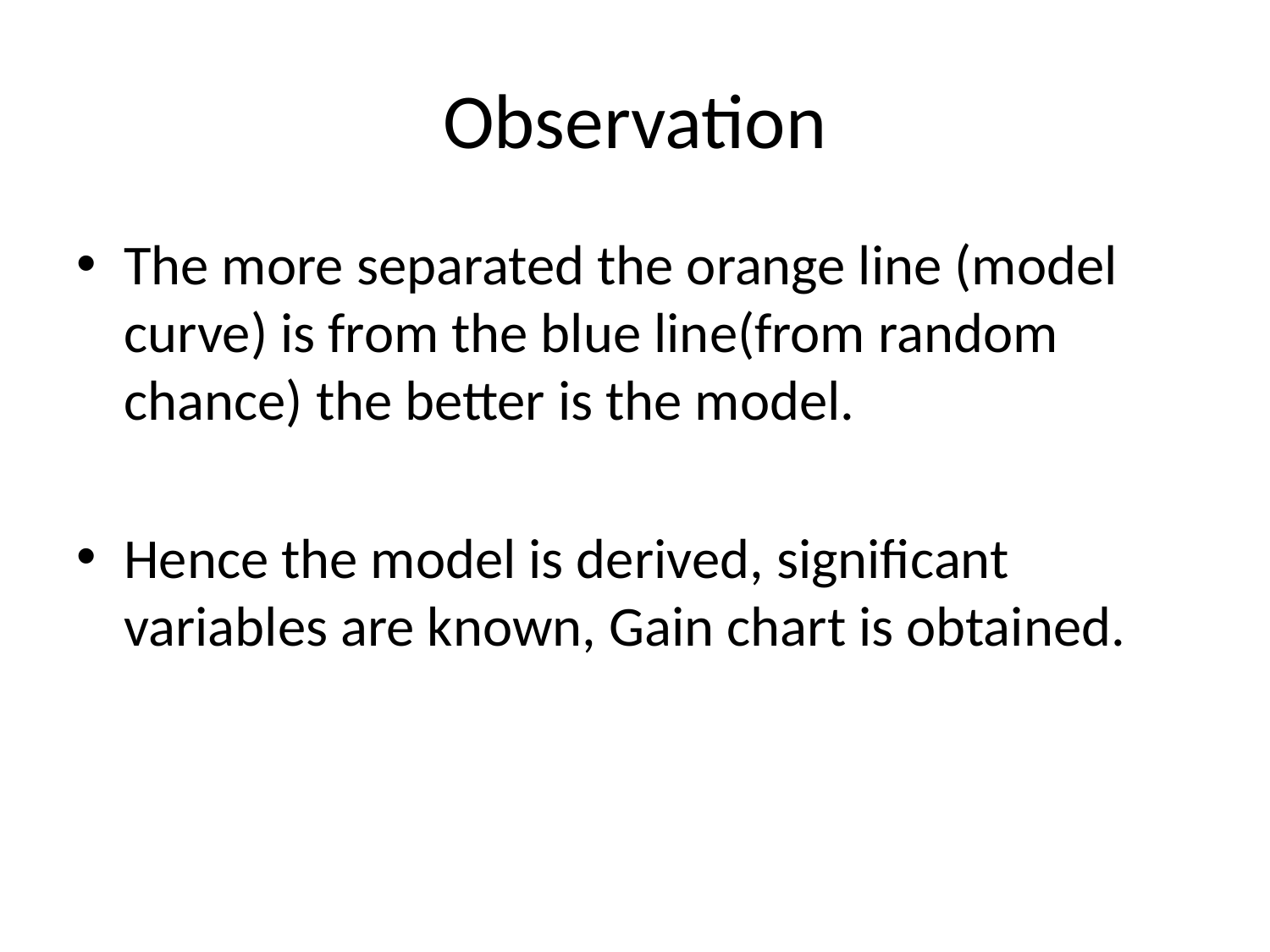

# Observation
The more separated the orange line (model curve) is from the blue line(from random chance) the better is the model.

Hence the model is derived, significant variables are known, Gain chart is obtained.